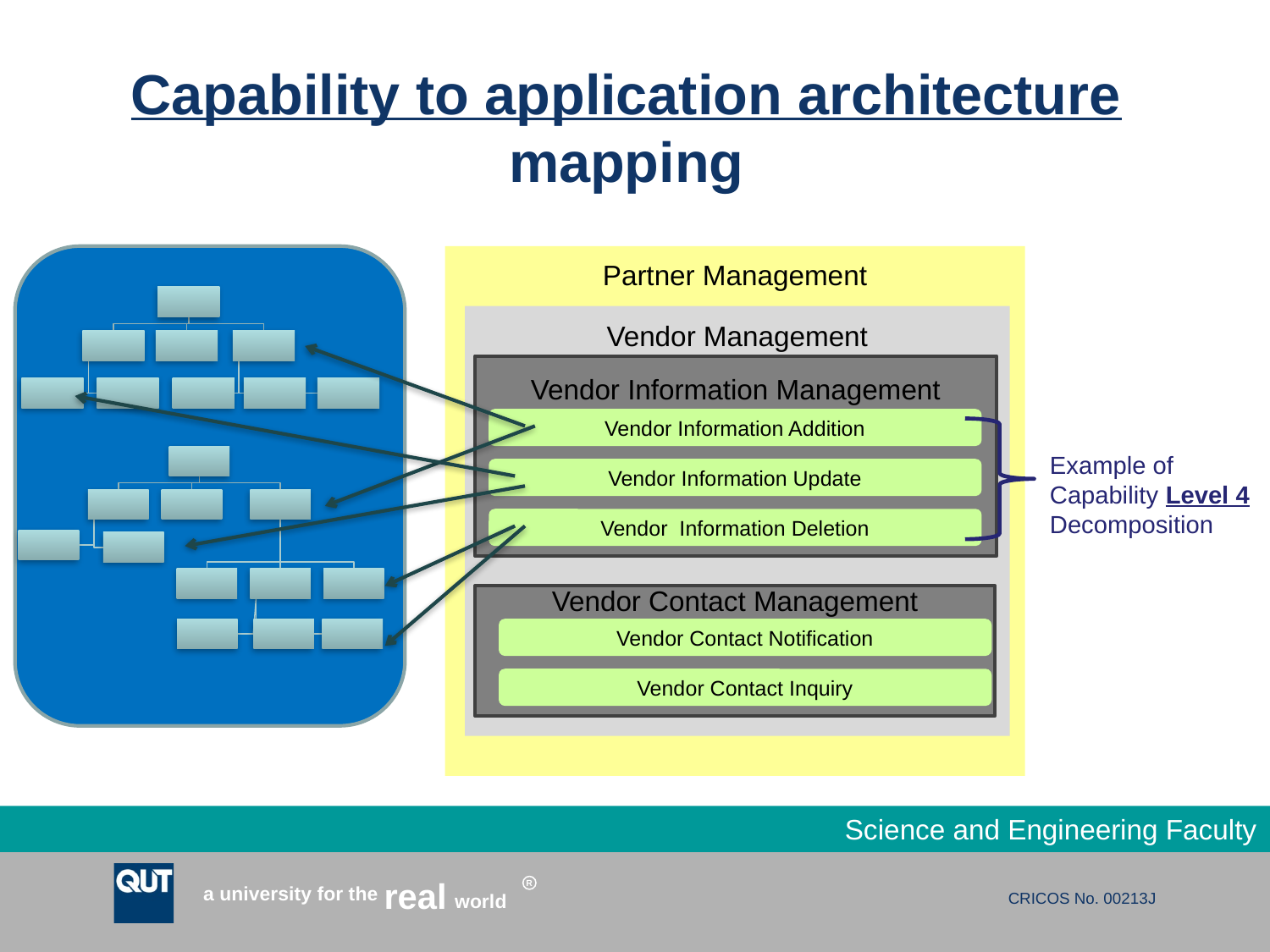

# Capability to application architecture mapping

Partner Management

Vendor Management

Vendor Information Management

Vendor Information Addition

Example of Capability Level 4 Decomposition

Vendor Information Update
Vendor  Information Deletion
Vendor Contact Management

Vendor Contact Notification
Vendor Contact Inquiry